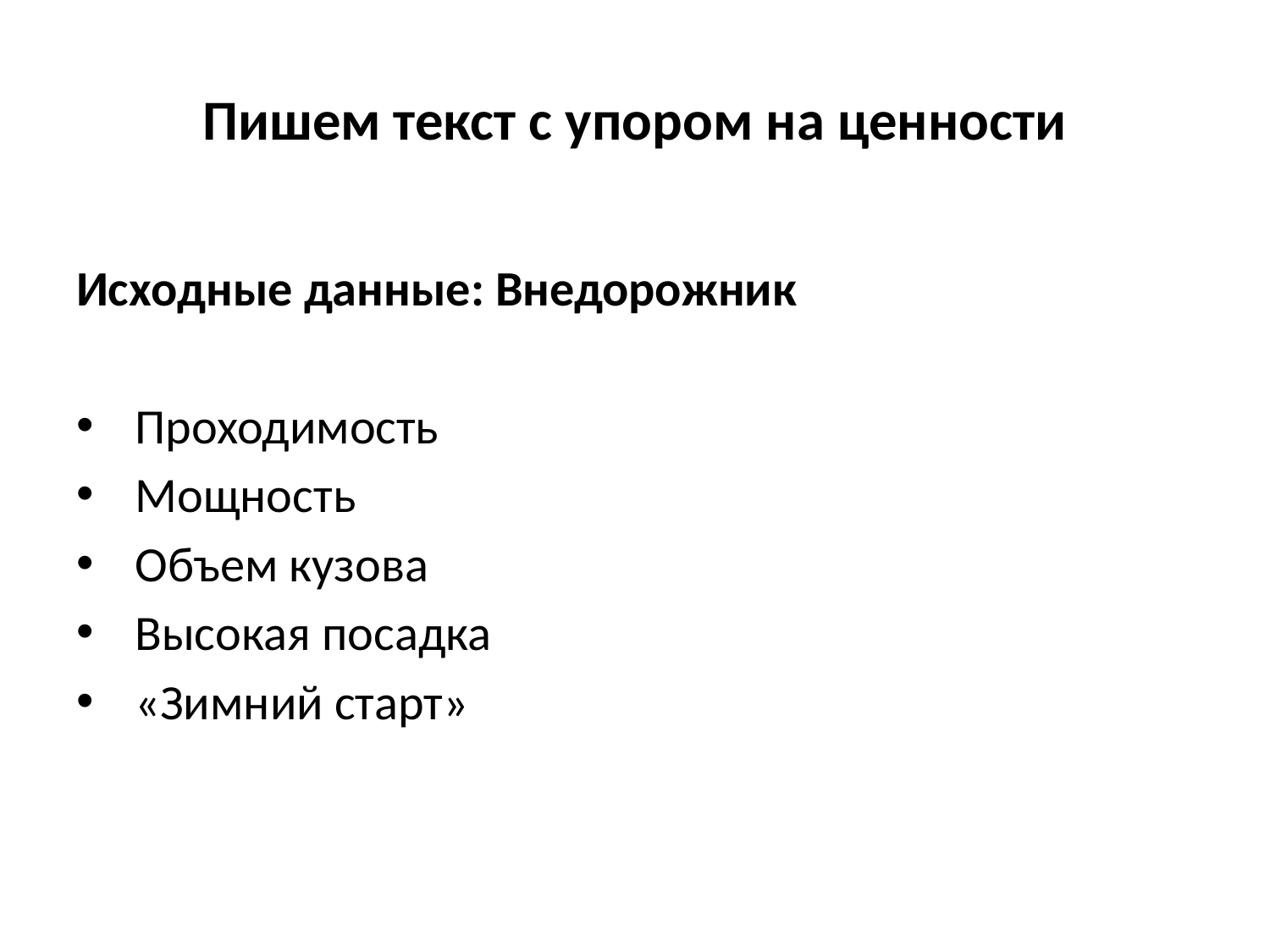

# Пишем текст с упором на ценности
Исходные данные: Внедорожник

 Проходимость
 Мощность
 Объем кузова
 Высокая посадка
 «Зимний старт»